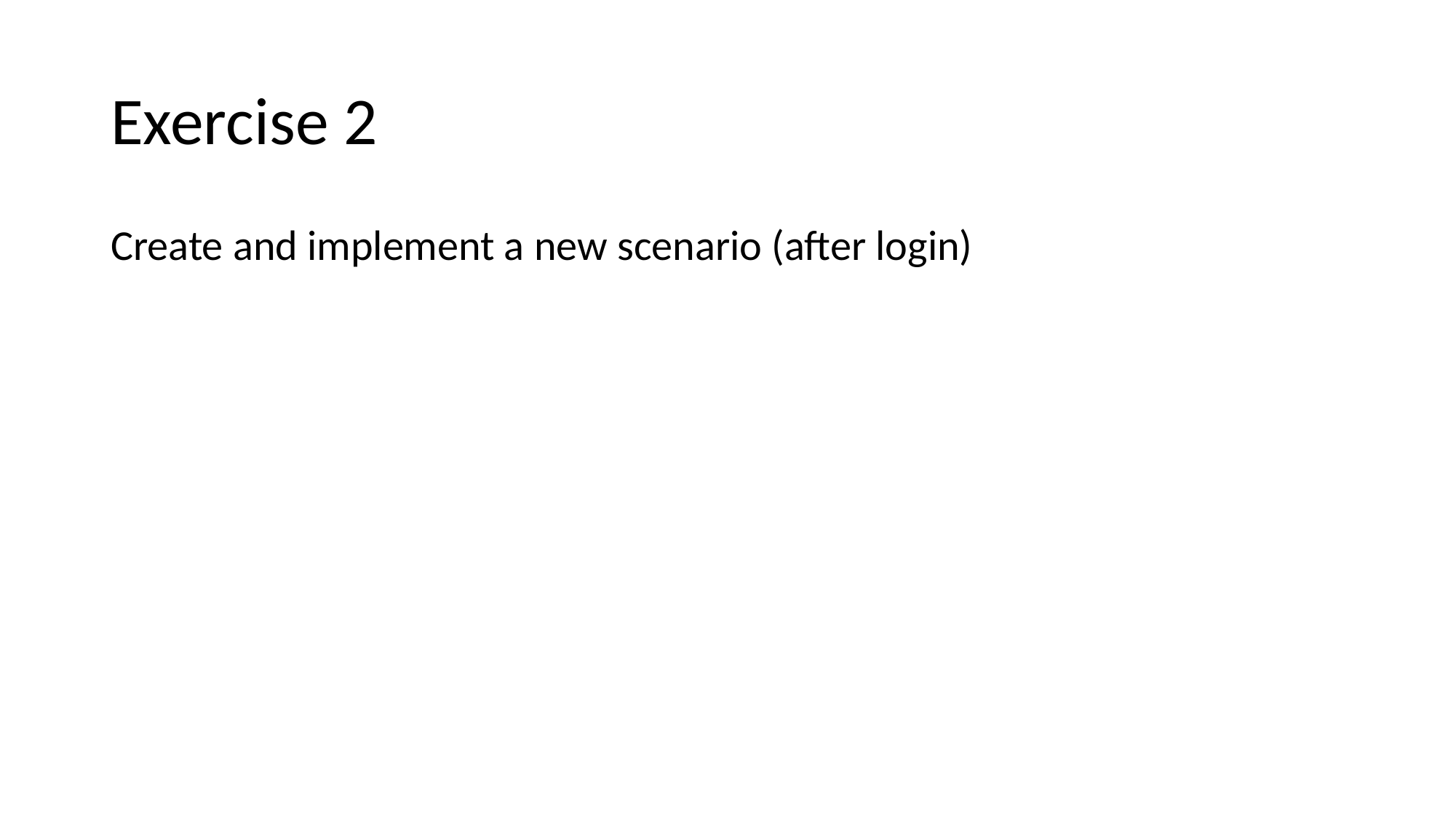

Exercise 2
Create and implement a new scenario (after login)